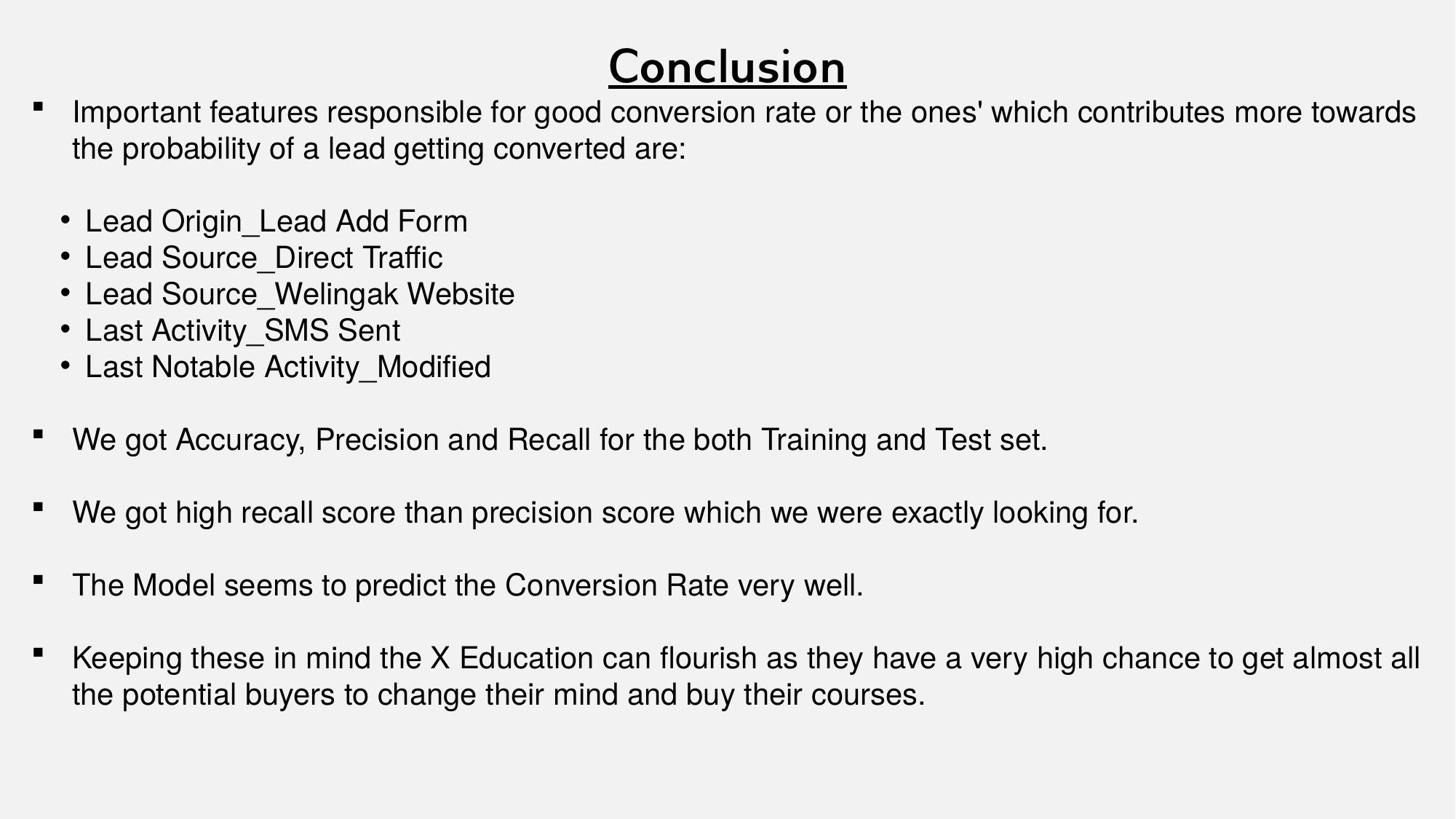

Conclusion
Important features responsible for good conversion rate or the ones' which contributes more towards the probability of a lead getting converted are:

Lead Origin_Lead Add Form
Lead Source_Direct Traffic
Lead Source_Welingak Website
Last Activity_SMS Sent
Last Notable Activity_Modified

We got Accuracy, Precision and Recall for the both Training and Test set.

We got high recall score than precision score which we were exactly looking for.

The Model seems to predict the Conversion Rate very well.

Keeping these in mind the X Education can flourish as they have a very high chance to get almost all the potential buyers to change their mind and buy their courses.